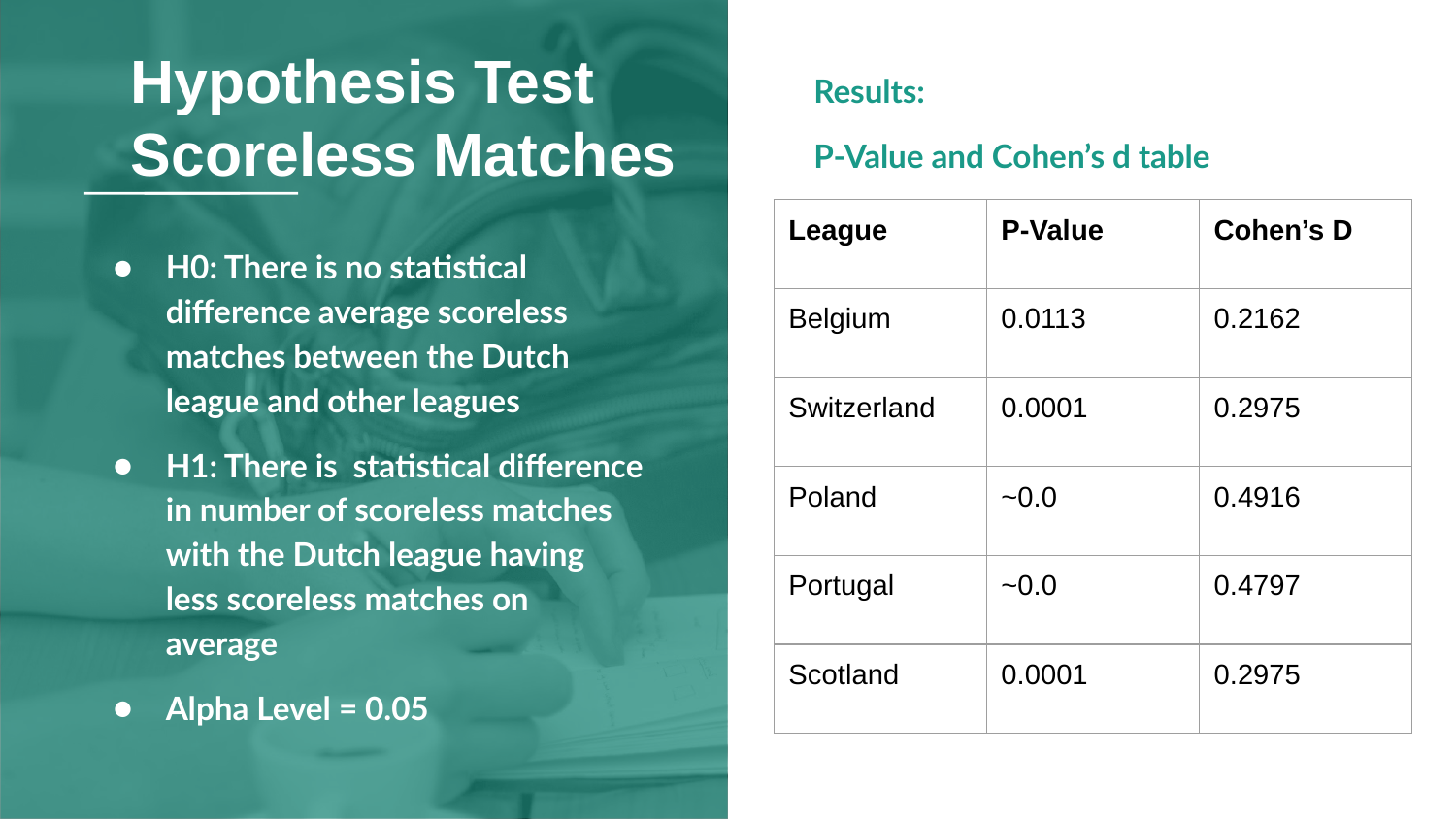

# Hypothesis Test
Scoreless Matches
Results:
P-Value and Cohen’s d table

H0: There is no statistical difference average scoreless matches between the Dutch league and other leagues
H1: There is  statistical difference in number of scoreless matches with the Dutch league having less scoreless matches on average
Alpha Level = 0.05

| League | P-Value | Cohen’s D |
| --- | --- | --- |
| Belgium | 0.0113 | 0.2162 |
| Switzerland | 0.0001 | 0.2975 |
| Poland | ~0.0 | 0.4916 |
| Portugal | ~0.0 | 0.4797 |
| Scotland | 0.0001 | 0.2975 |